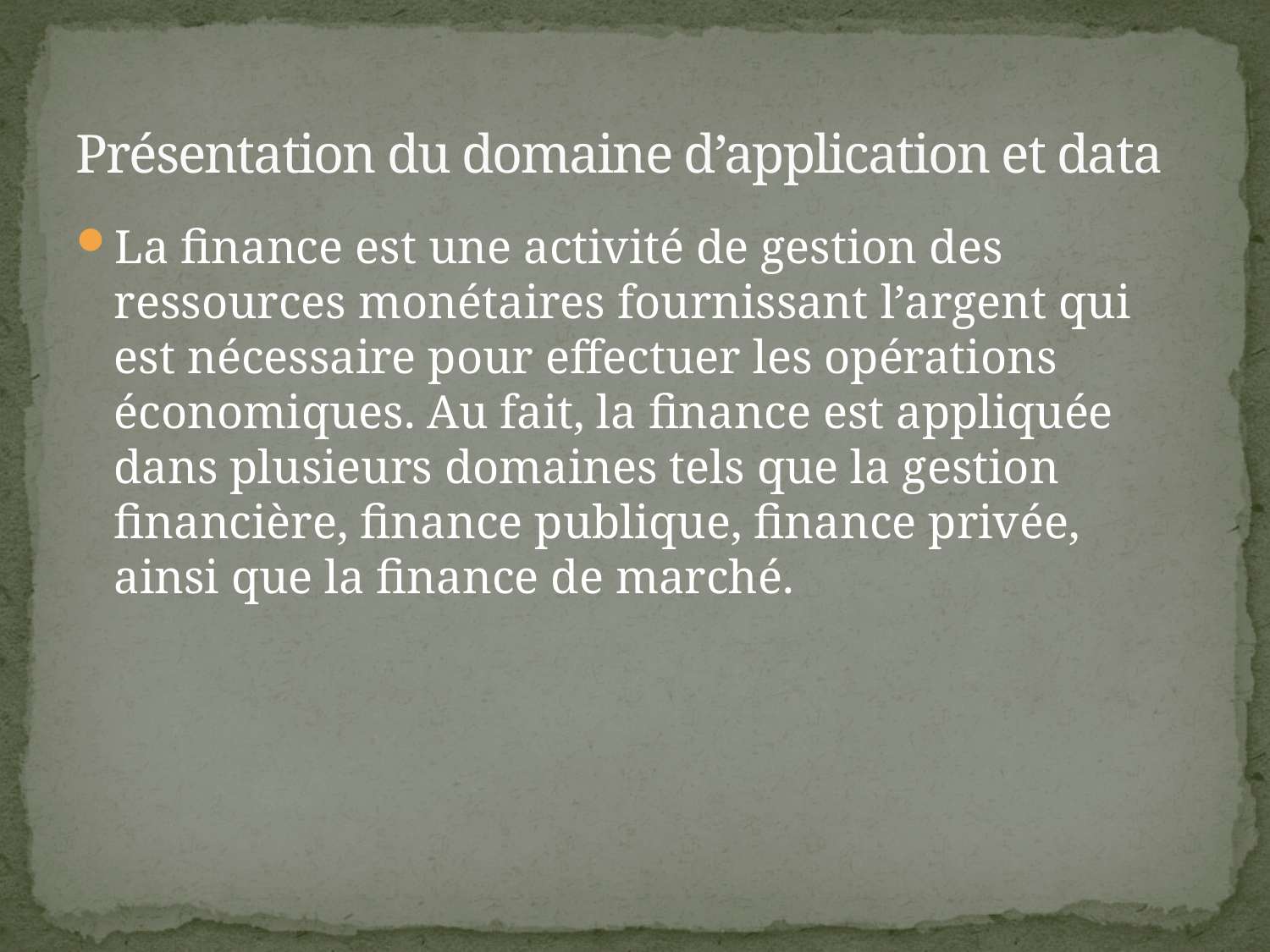

# Présentation du domaine d’application et data
La finance est une activité de gestion des ressources monétaires fournissant l’argent qui est nécessaire pour effectuer les opérations économiques. Au fait, la finance est appliquée dans plusieurs domaines tels que la gestion financière, finance publique, finance privée, ainsi que la finance de marché.